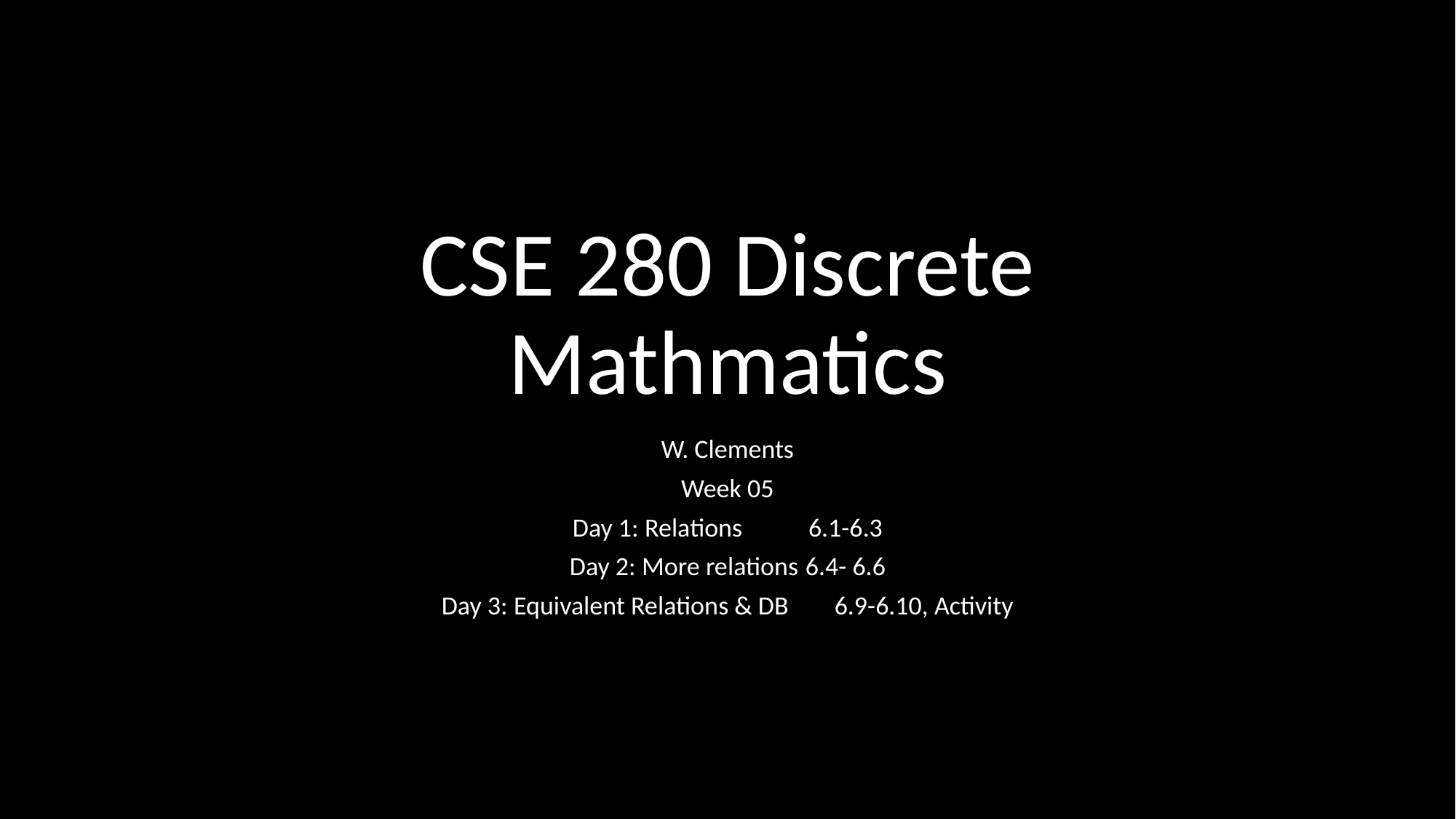

# CSE 280 Discrete Mathmatics
W. Clements
Week 05
Day 1: Relations 		6.1-6.3
Day 2: More relations	6.4- 6.6
Day 3: Equivalent Relations & DB	6.9-6.10, Activity